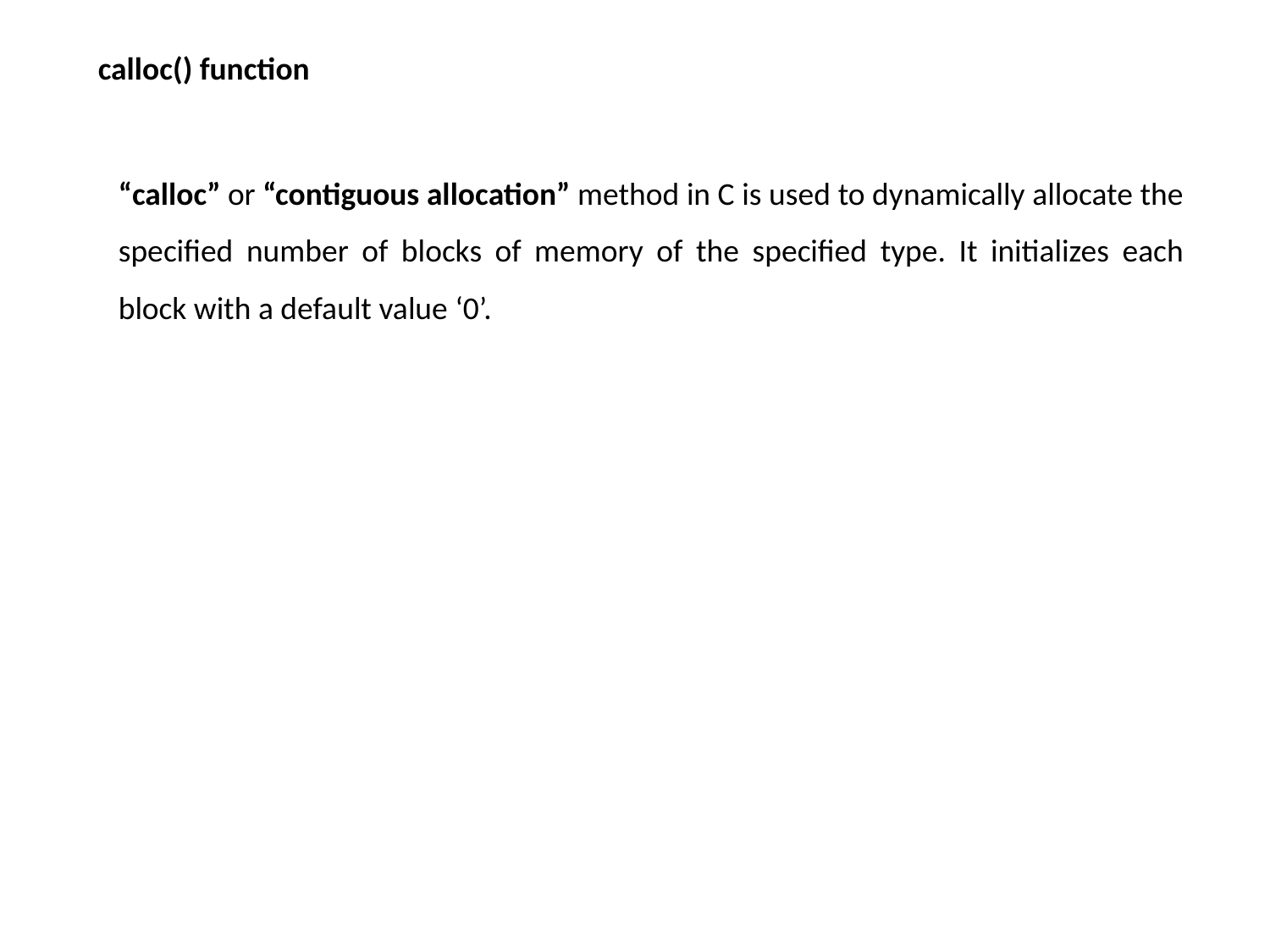

calloc() function
“calloc” or “contiguous allocation” method in C is used to dynamically allocate the specified number of blocks of memory of the specified type. It initializes each block with a default value ‘0’.